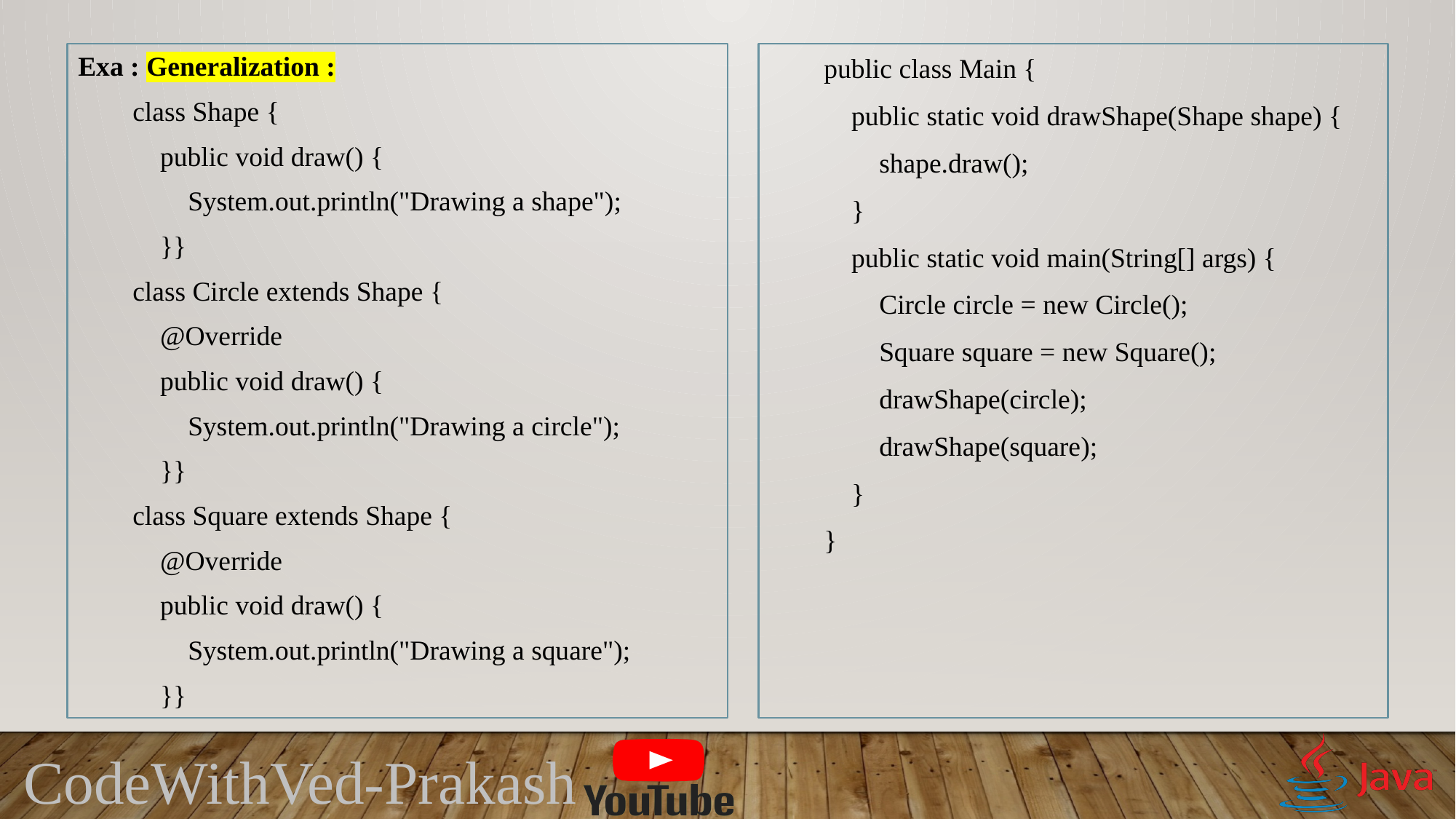

Exa : Generalization :
class Shape {
    public void draw() {
        System.out.println("Drawing a shape");
    }}
class Circle extends Shape {
    @Override
    public void draw() {
        System.out.println("Drawing a circle");
    }}
class Square extends Shape {
    @Override
    public void draw() {
        System.out.println("Drawing a square");
    }}
public class Main {
    public static void drawShape(Shape shape) {
        shape.draw();
    }
    public static void main(String[] args) {
        Circle circle = new Circle();
        Square square = new Square();
        drawShape(circle);
        drawShape(square);
    }
}